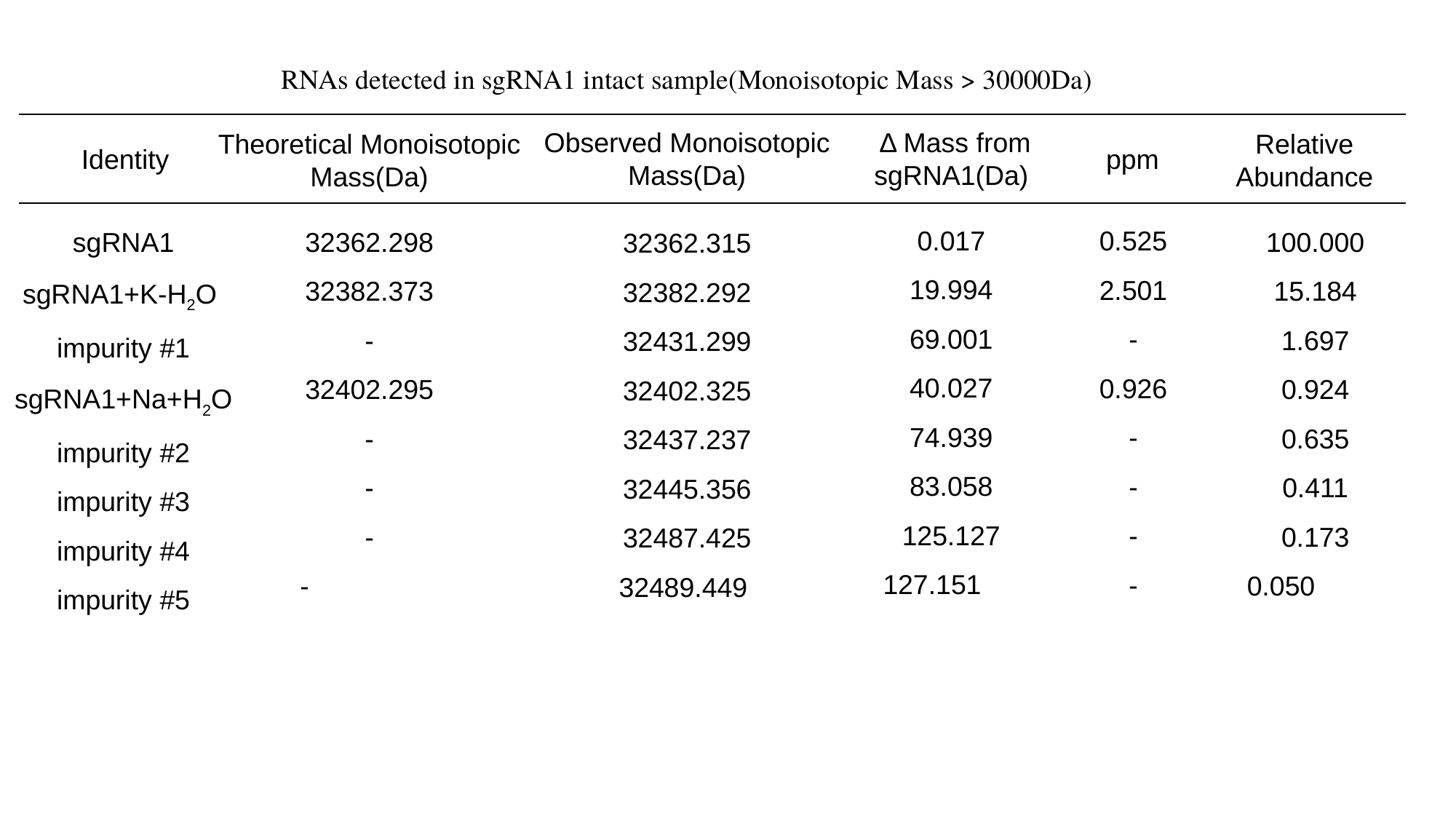

RNAs detected in sgRNA1 intact sample(Monoisotopic Mass > 30000Da)
Observed Monoisotopic Mass(Da)
 Δ Mass from sgRNA1(Da)
Relative Abundance
Theoretical Monoisotopic Mass(Da)
Identity
ppm
0.017
19.994
69.001
40.027
74.939
83.058
125.127
127.151
0.525
2.501
-
0.926
-
-
-
-

32362.298
32382.373
-
32402.295
-
-
-
-
100.000
15.184
1.697
0.924
0.635
0.411
0.173
0.050
sgRNA1
sgRNA1+K-H2O
impurity #1
sgRNA1+Na+H2O
impurity #2
impurity #3
impurity #4
impurity #5

32362.315
32382.292
32431.299
32402.325
32437.237
32445.356
32487.425
32489.449